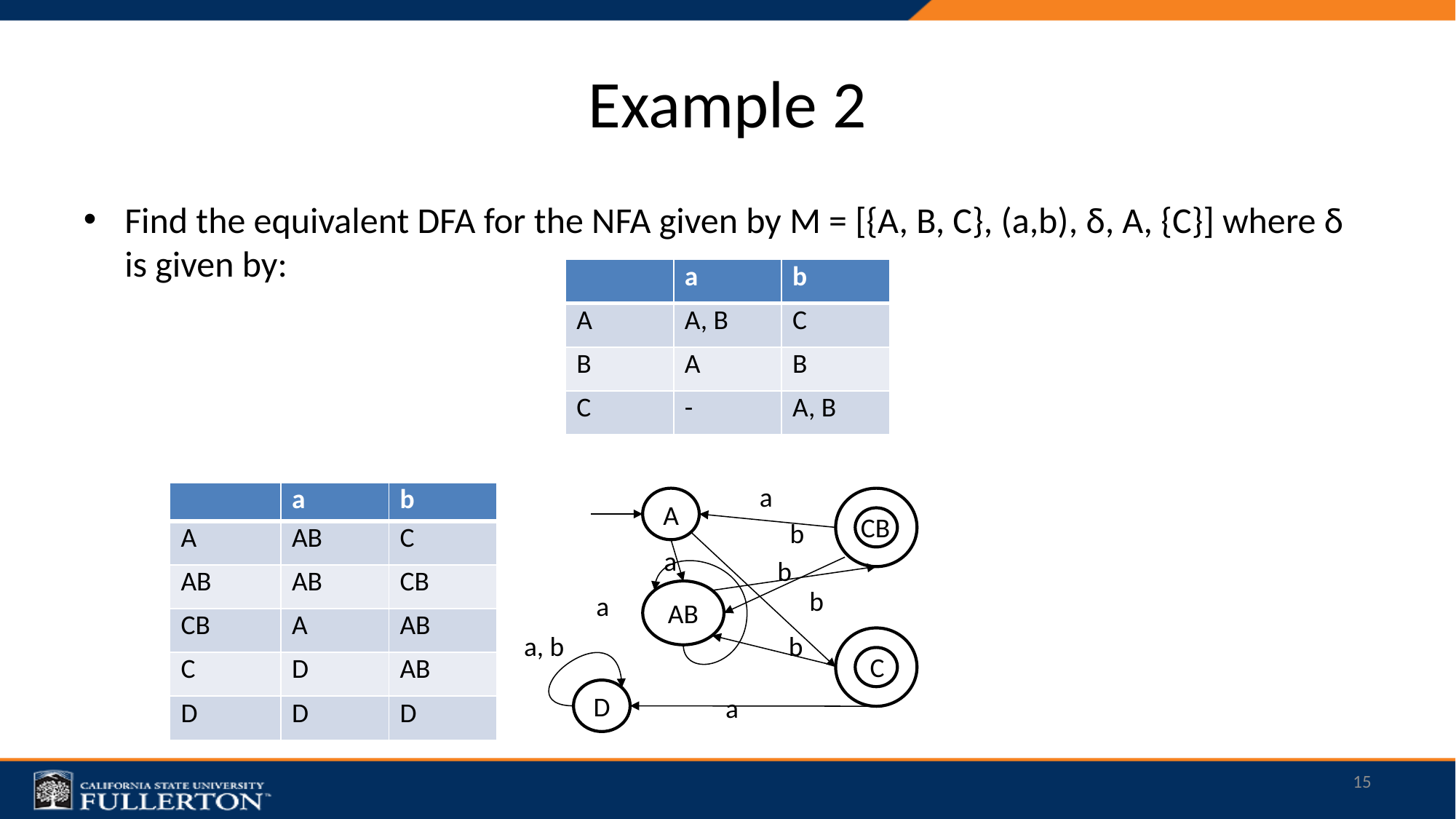

# Example 2
Find the equivalent DFA for the NFA given by M = [{A, B, C}, (a,b), δ, A, {C}] where δ is given by:

|  | a | b |
| --- | --- | --- |
| A | A, B | C |
| B | A | B |
| C | - | A, B |
a
|  | a | b |
| --- | --- | --- |
| A | AB | C |
| AB | AB | CB |
| CB | A | AB |
| C | D | AB |
| D | D | D |
A

CB
b
a
b
b
AB
a
a, b
b

C
D
a
15